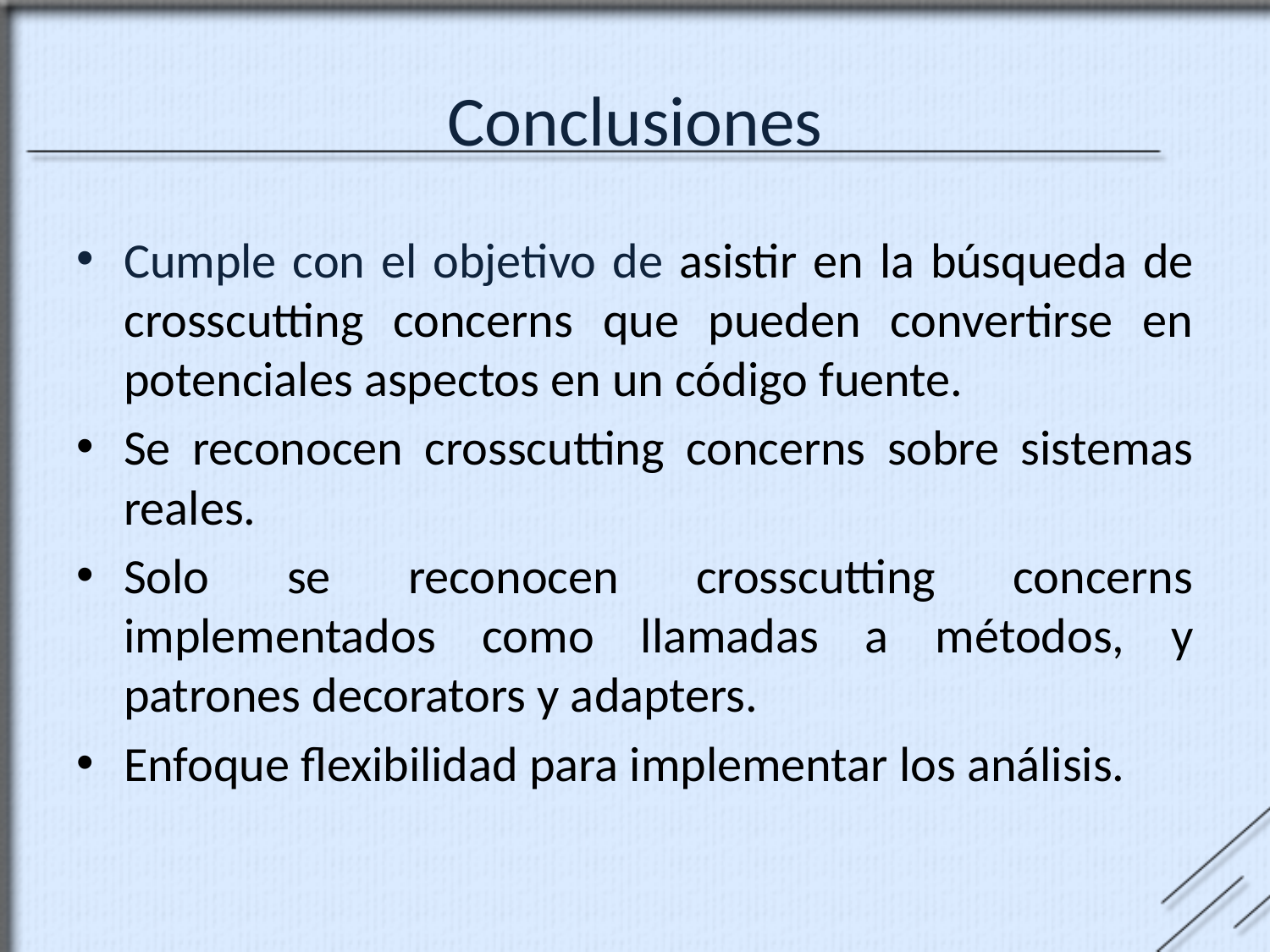

# Conclusiones
Cumple con el objetivo de asistir en la búsqueda de crosscutting concerns que pueden convertirse en potenciales aspectos en un código fuente.
Se reconocen crosscutting concerns sobre sistemas reales.
Solo se reconocen crosscutting concerns implementados como llamadas a métodos, y patrones decorators y adapters.
Enfoque flexibilidad para implementar los análisis.